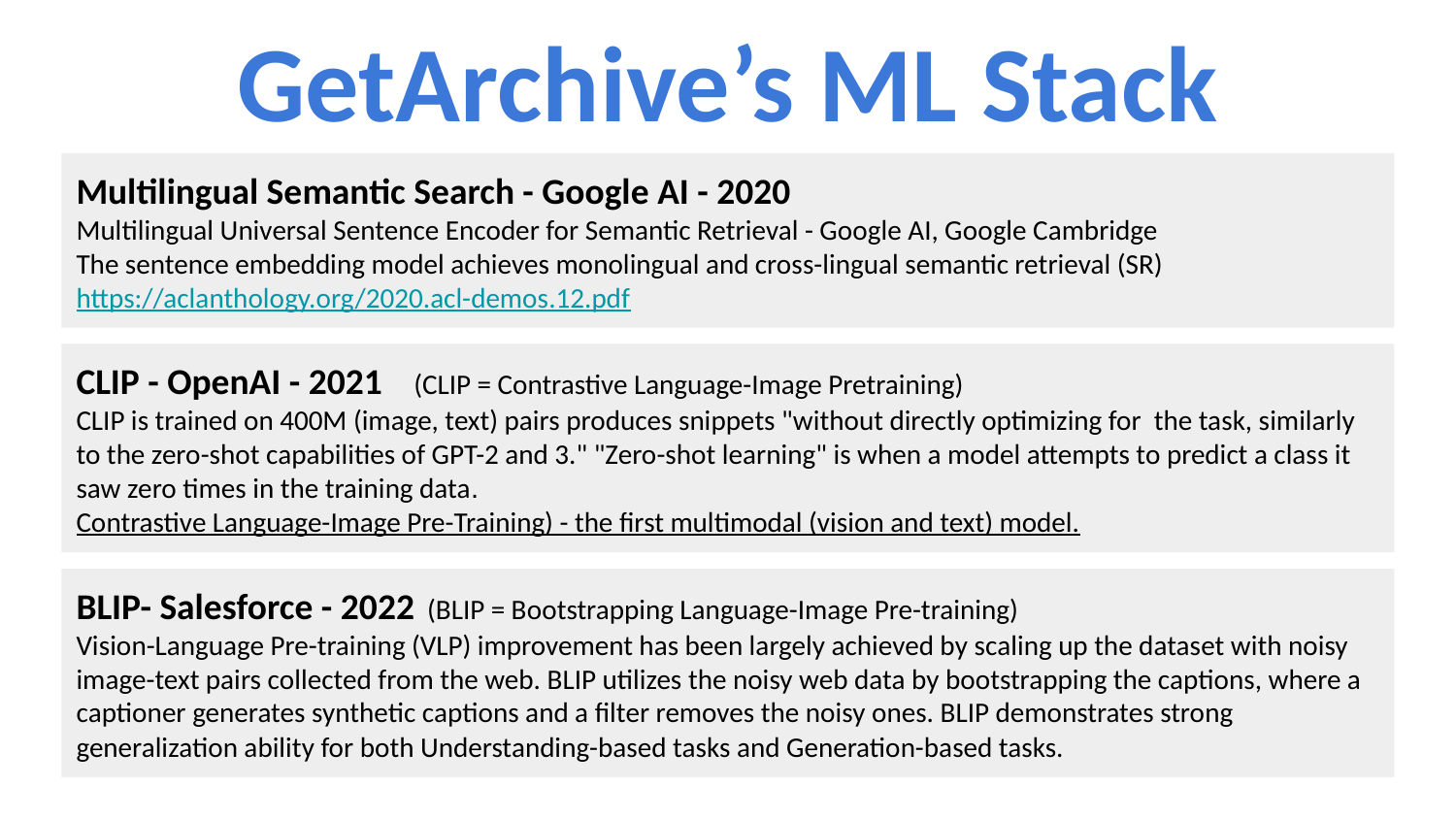

GetArchive’s ML Stack
Multilingual Semantic Search - Google AI - 2020
Multilingual Universal Sentence Encoder for Semantic Retrieval - Google AI, Google Cambridge
The sentence embedding model achieves monolingual and cross-lingual semantic retrieval (SR)
https://aclanthology.org/2020.acl-demos.12.pdf

CLIP - OpenAI - 2021     (CLIP = Contrastive Language-Image Pretraining)
CLIP is trained on 400M (image, text) pairs produces snippets "without directly optimizing for  the task, similarly to the zero-shot capabilities of GPT-2 and 3." "Zero-shot learning" is when a model attempts to predict a class it saw zero times in the training data.
Contrastive Language-Image Pre-Training) - the first multimodal (vision and text) model.
BLIP- Salesforce - 2022  (BLIP = Bootstrapping Language-Image Pre-training)
Vision-Language Pre-training (VLP) improvement has been largely achieved by scaling up the dataset with noisy image-text pairs collected from the web. BLIP utilizes the noisy web data by bootstrapping the captions, where a captioner generates synthetic captions and a filter removes the noisy ones. BLIP demonstrates strong generalization ability for both Understanding-based tasks and Generation-based tasks.